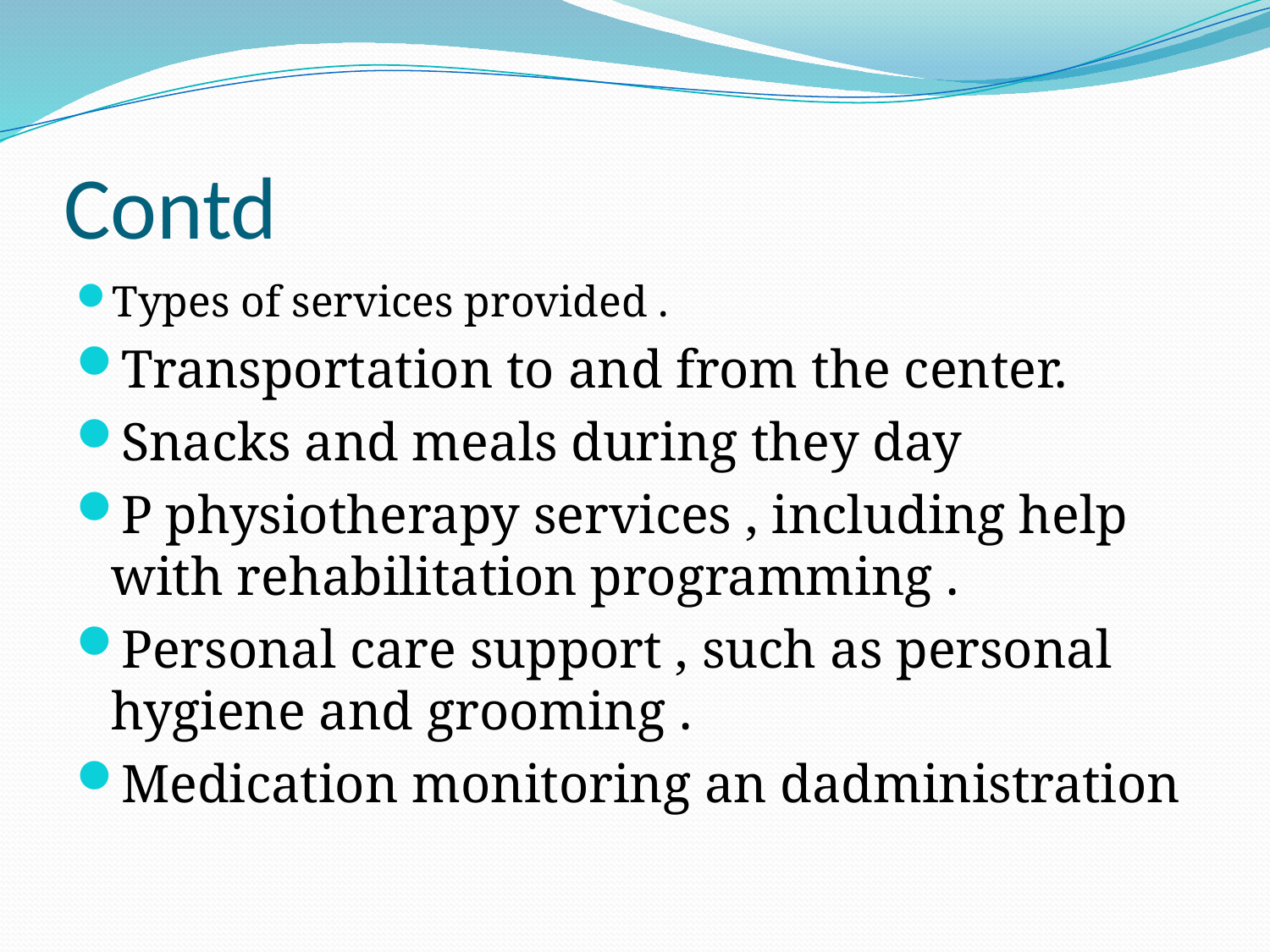

# Contd
Types of services provided .
Transportation to and from the center.
Snacks and meals during they day
P physiotherapy services , including help with rehabilitation programming .
Personal care support , such as personal hygiene and grooming .
Medication monitoring an dadministration